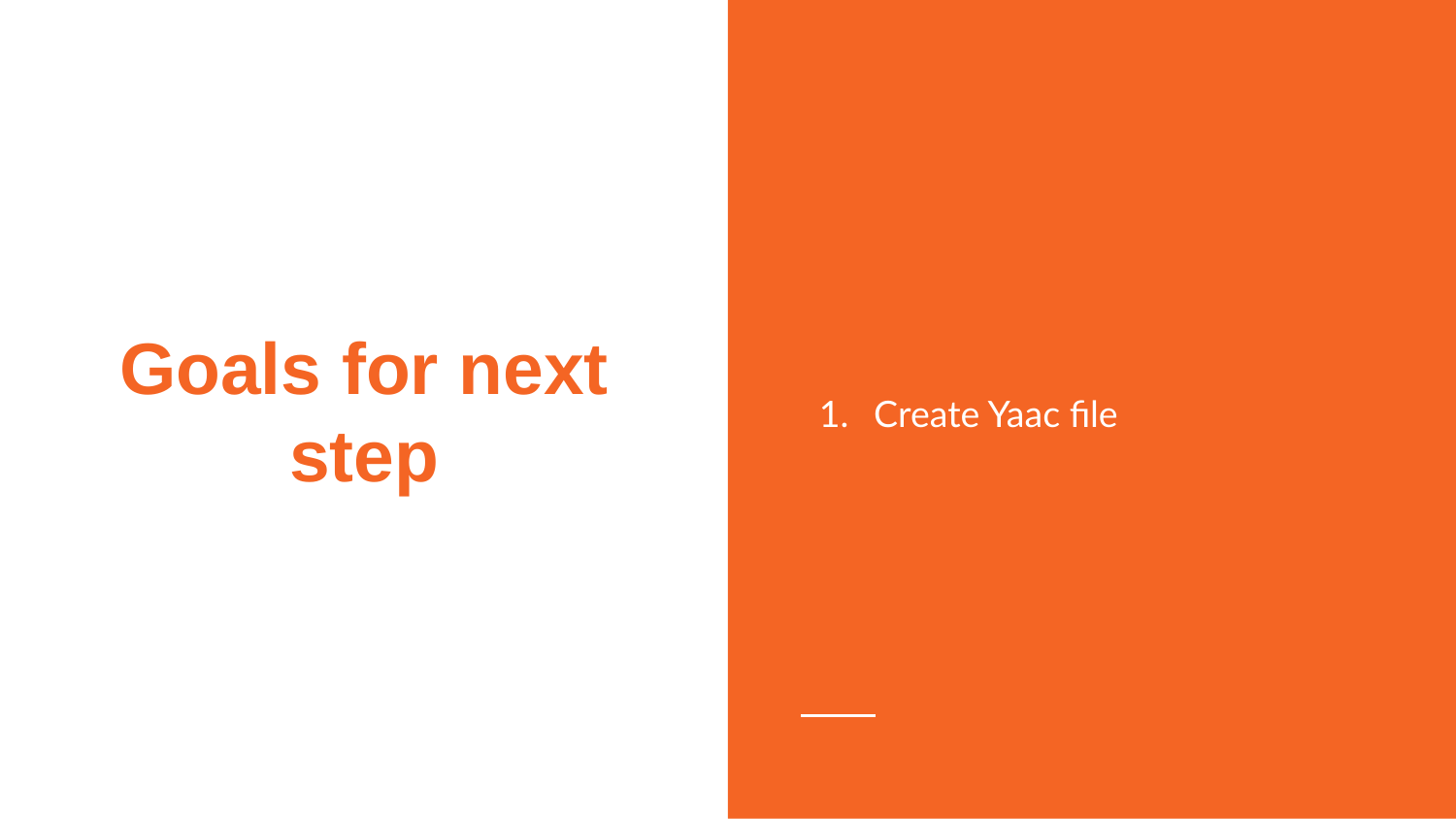

Create Yaac file
# Goals for next step